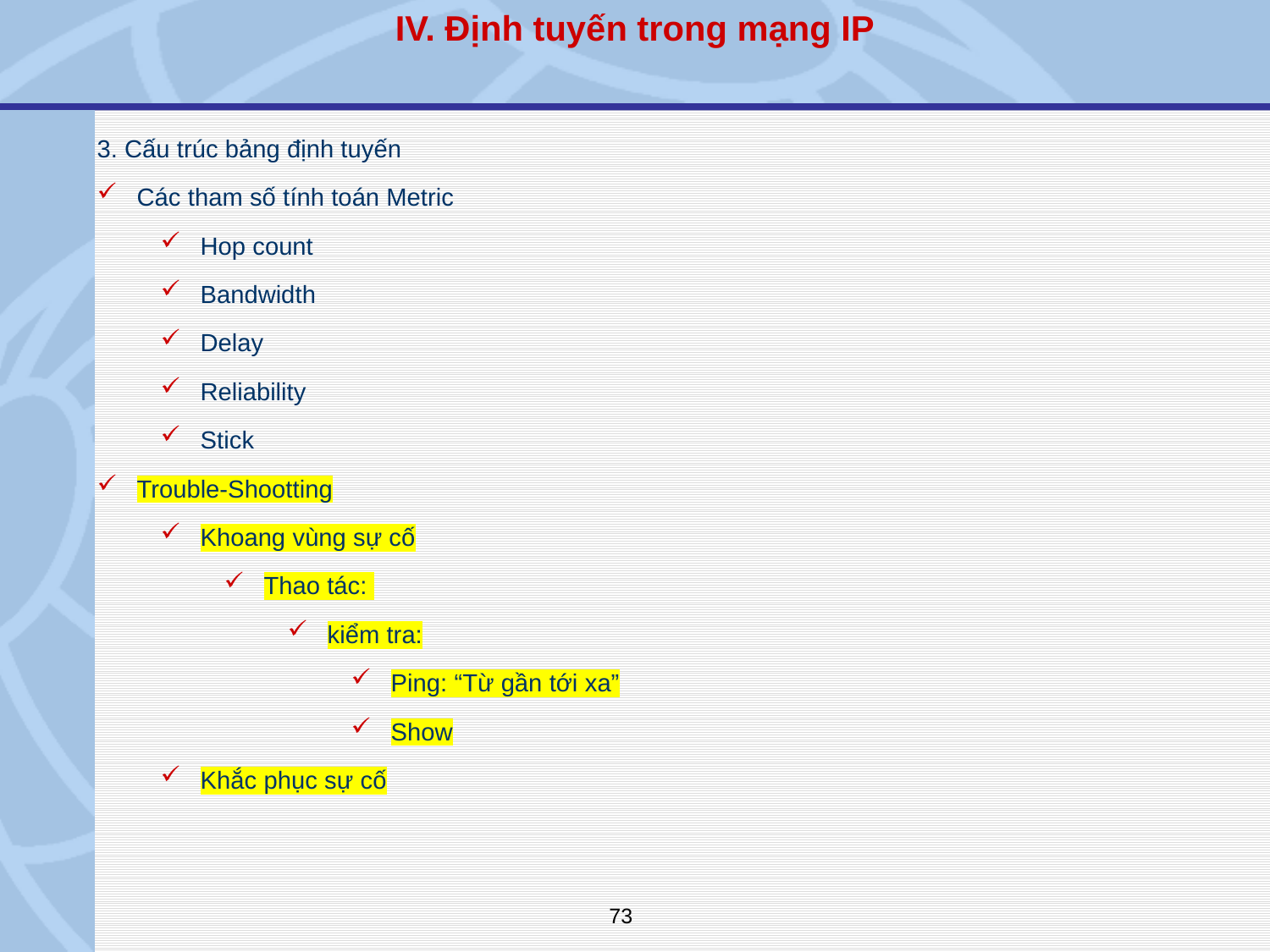

IV. Định tuyến trong mạng IP
3. Cấu trúc bảng định tuyến
Các tham số tính toán Metric
Hop count
Bandwidth
Delay
Reliability
Stick
Trouble-Shootting
Khoang vùng sự cố
Thao tác:
kiểm tra:
Ping: “Từ gần tới xa”
Show
Khắc phục sự cố